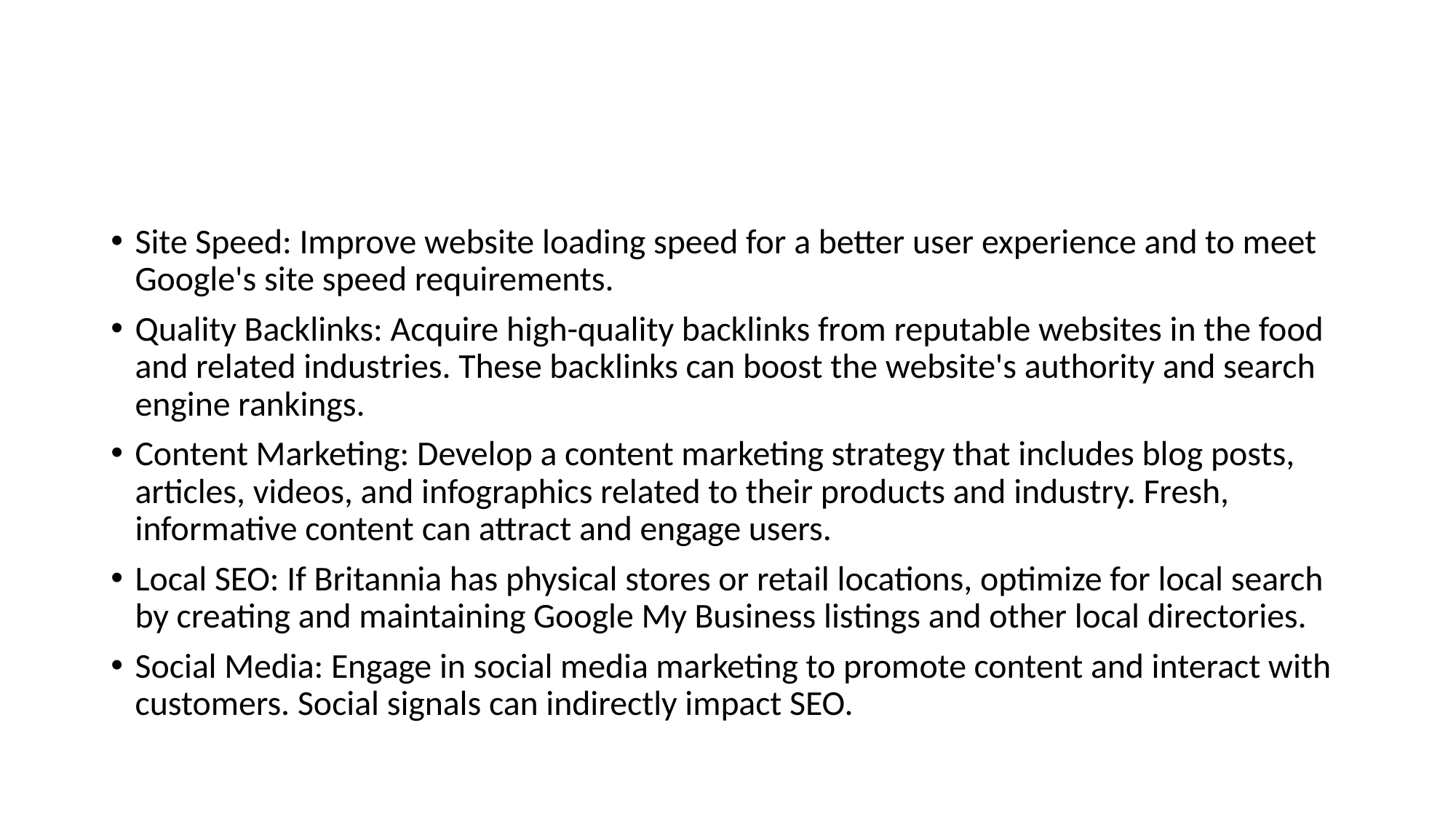

Site Speed: Improve website loading speed for a better user experience and to meet Google's site speed requirements.
Quality Backlinks: Acquire high-quality backlinks from reputable websites in the food and related industries. These backlinks can boost the website's authority and search engine rankings.
Content Marketing: Develop a content marketing strategy that includes blog posts, articles, videos, and infographics related to their products and industry. Fresh, informative content can attract and engage users.
Local SEO: If Britannia has physical stores or retail locations, optimize for local search by creating and maintaining Google My Business listings and other local directories.
Social Media: Engage in social media marketing to promote content and interact with customers. Social signals can indirectly impact SEO.